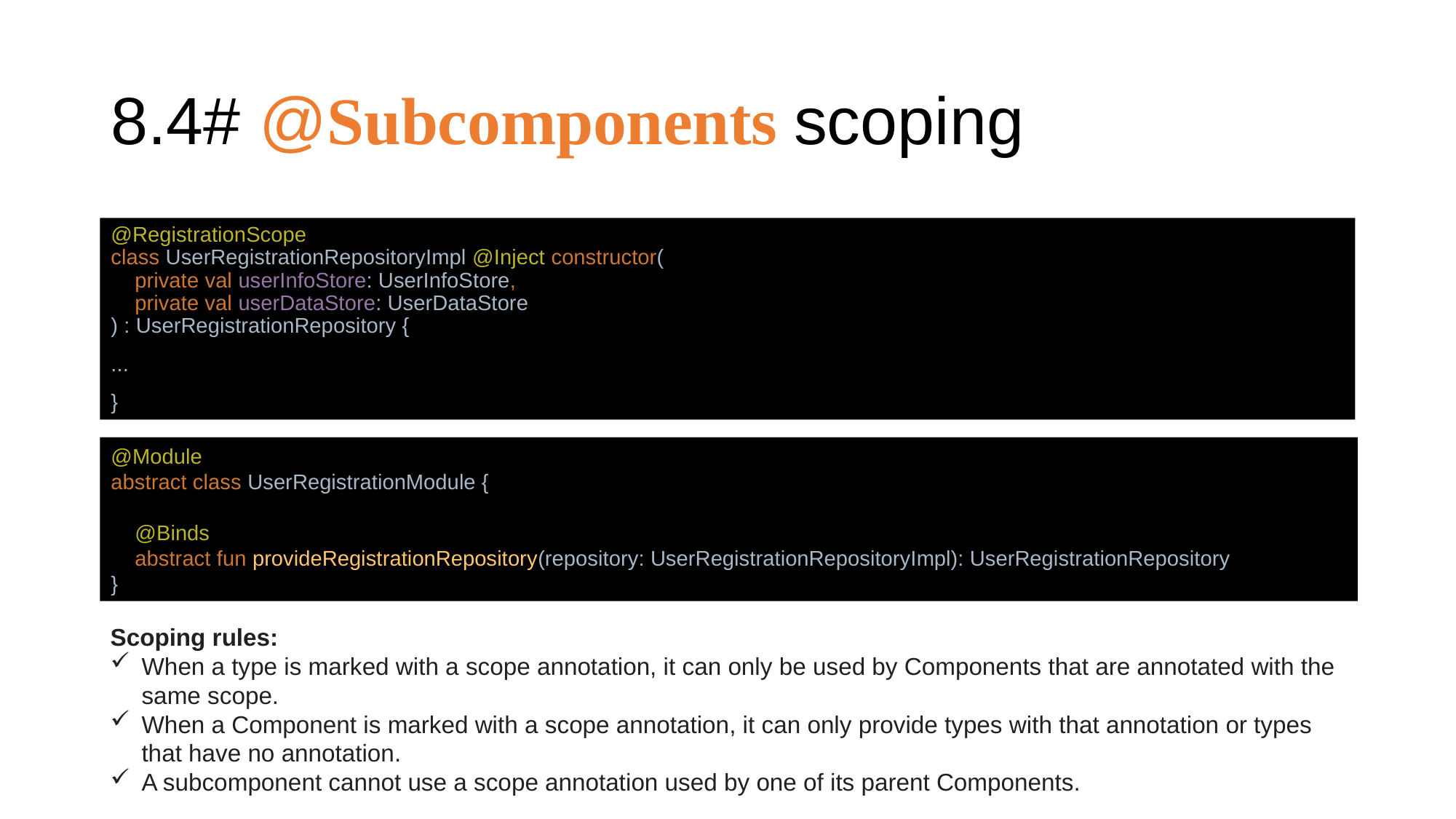

# 8.4# @Subcomponents scoping
@RegistrationScope
class UserRegistrationRepositoryImpl @Inject constructor(
    private val userInfoStore: UserInfoStore,
    private val userDataStore: UserDataStore
) : UserRegistrationRepository {
...
}
@Module
abstract class UserRegistrationModule {
    @Binds
    abstract fun provideRegistrationRepository(repository: UserRegistrationRepositoryImpl): UserRegistrationRepository
}
Scoping rules:
When a type is marked with a scope annotation, it can only be used by Components that are annotated with the same scope.
When a Component is marked with a scope annotation, it can only provide types with that annotation or types that have no annotation.
A subcomponent cannot use a scope annotation used by one of its parent Components.